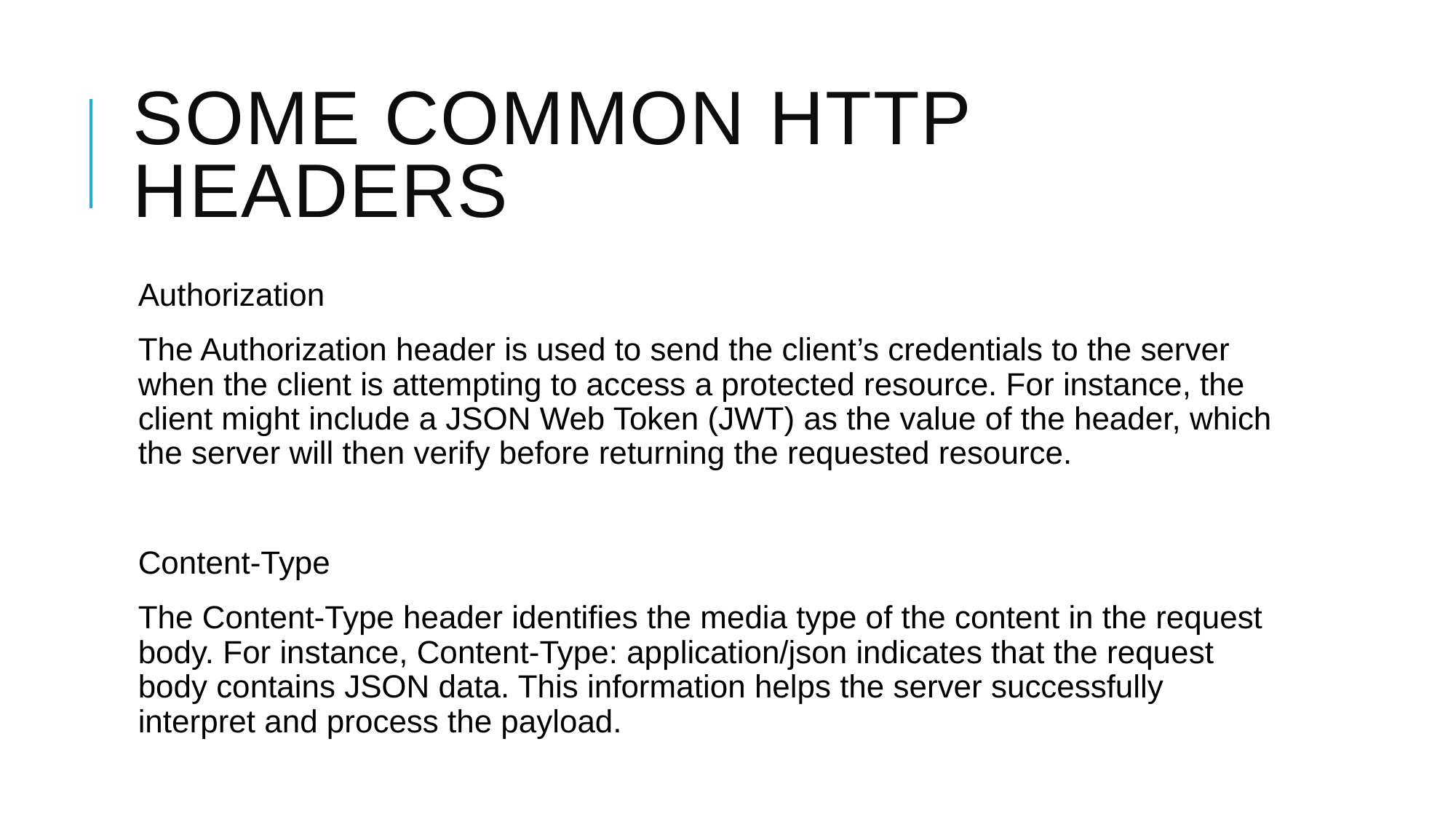

# Some common http headers
Authorization
The Authorization header is used to send the client’s credentials to the server when the client is attempting to access a protected resource. For instance, the client might include a JSON Web Token (JWT) as the value of the header, which the server will then verify before returning the requested resource.

Content-Type
The Content-Type header identifies the media type of the content in the request body. For instance, Content-Type: application/json indicates that the request body contains JSON data. This information helps the server successfully interpret and process the payload.